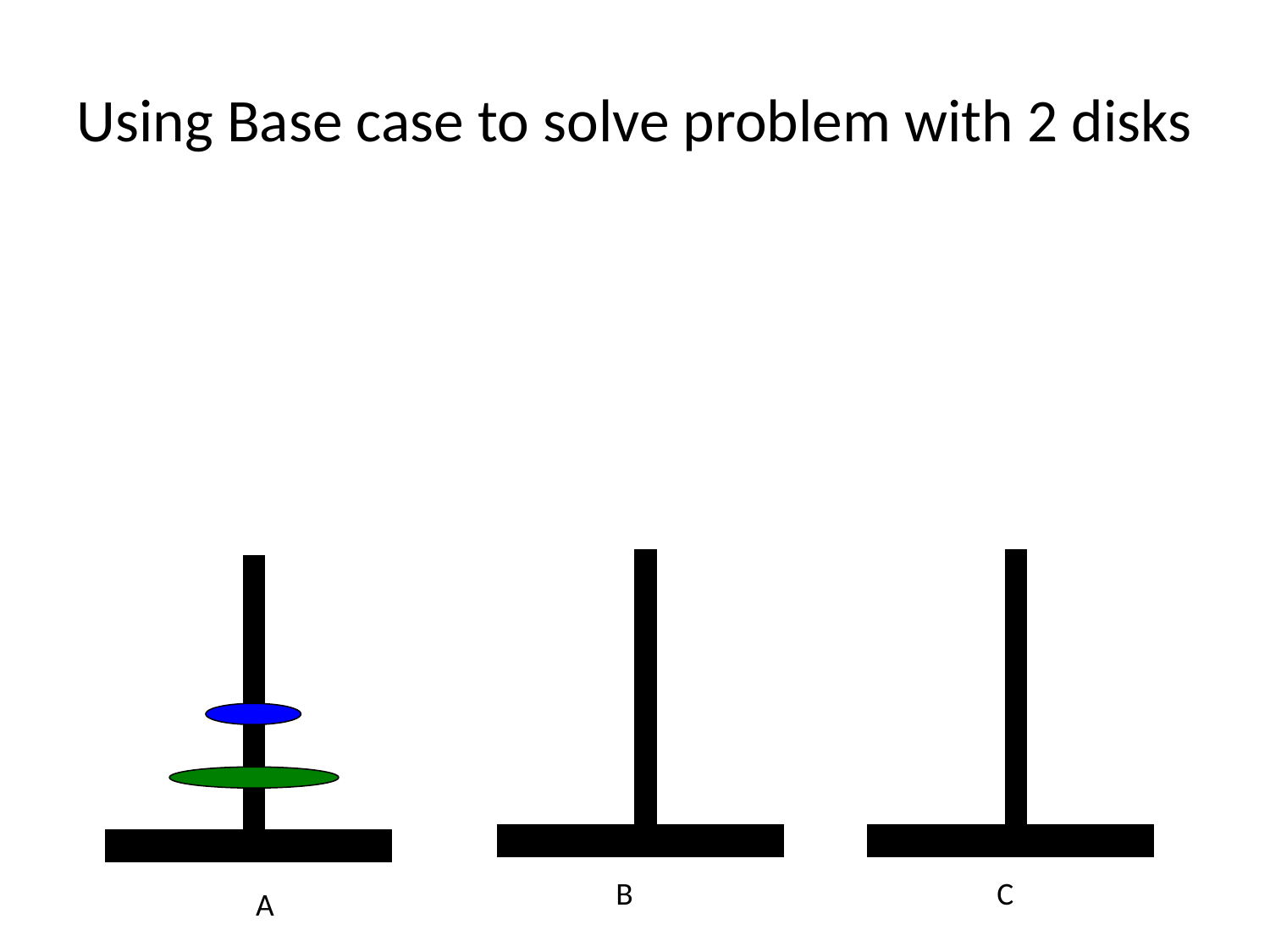

# Using Base case to solve problem with 2 disks

B
C
A